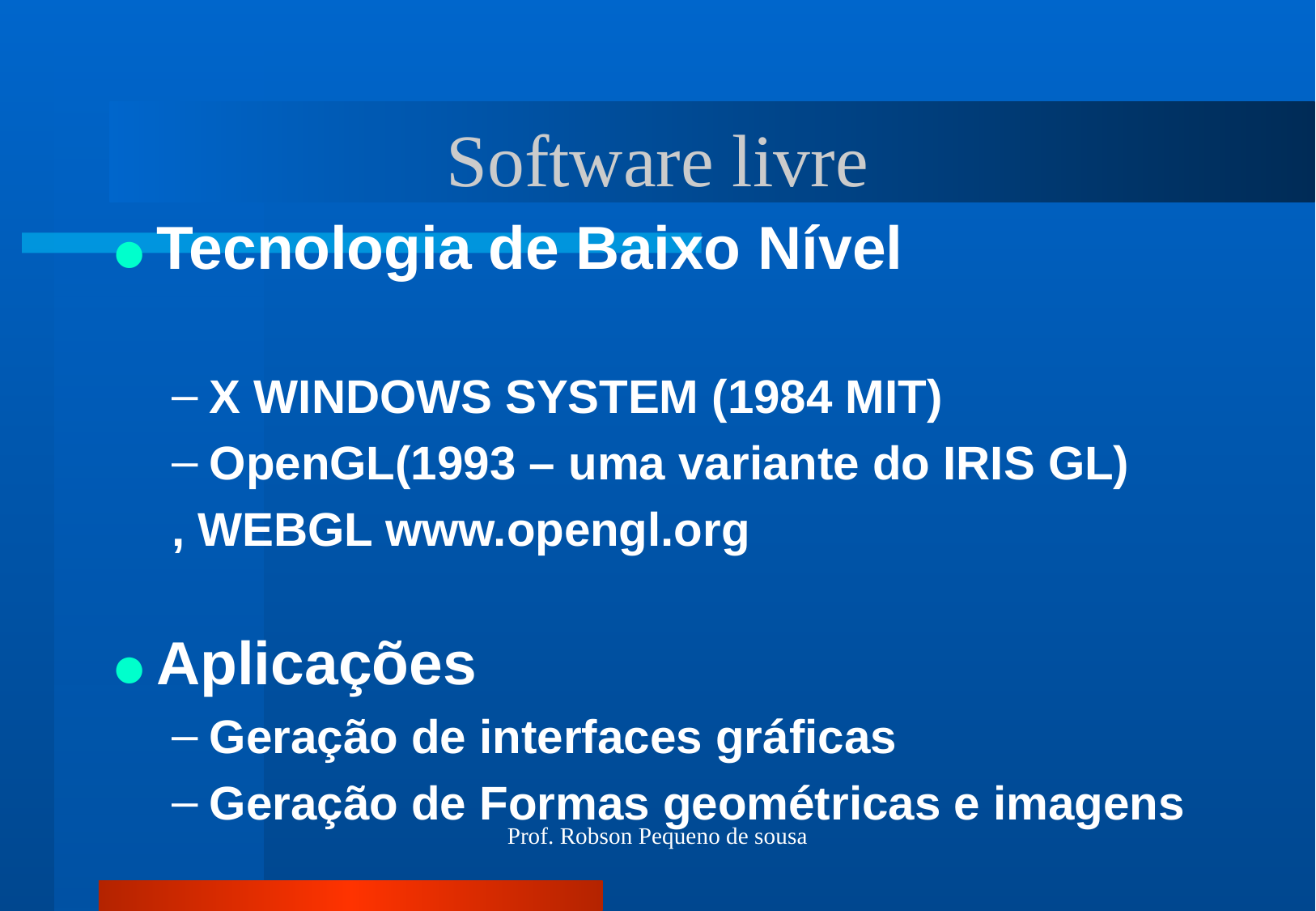

# Software livre
Tecnologia de Baixo Nível

X WINDOWS SYSTEM (1984 MIT)
OpenGL(1993 – uma variante do IRIS GL)
, WEBGL www.opengl.org

Aplicações
Geração de interfaces gráficas
Geração de Formas geométricas e imagens
Prof. Robson Pequeno de sousa